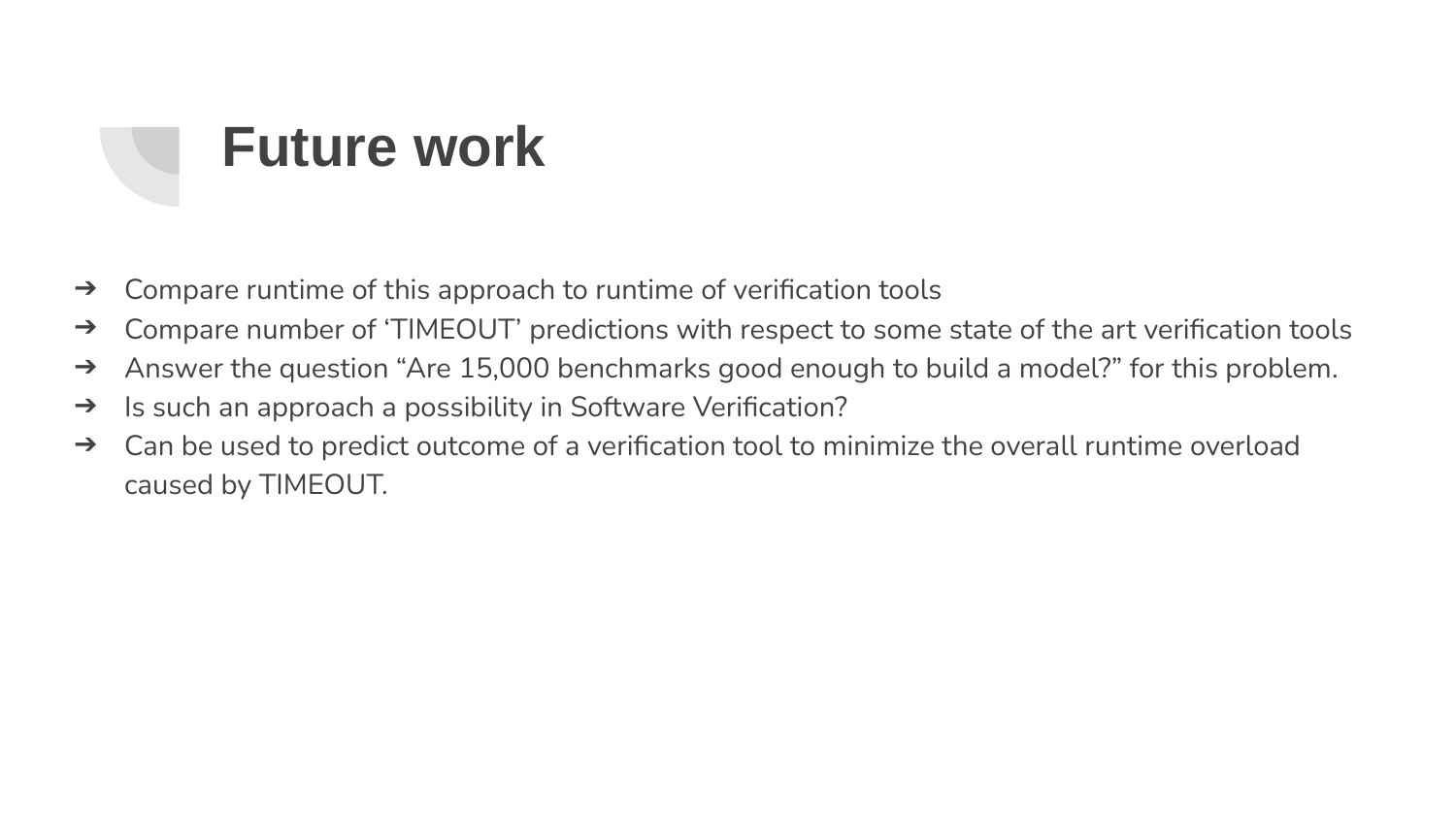

# Future work
Compare runtime of this approach to runtime of verification tools
Compare number of ‘TIMEOUT’ predictions with respect to some state of the art verification tools
Answer the question “Are 15,000 benchmarks good enough to build a model?” for this problem.
Is such an approach a possibility in Software Verification?
Can be used to predict outcome of a verification tool to minimize the overall runtime overload caused by TIMEOUT.